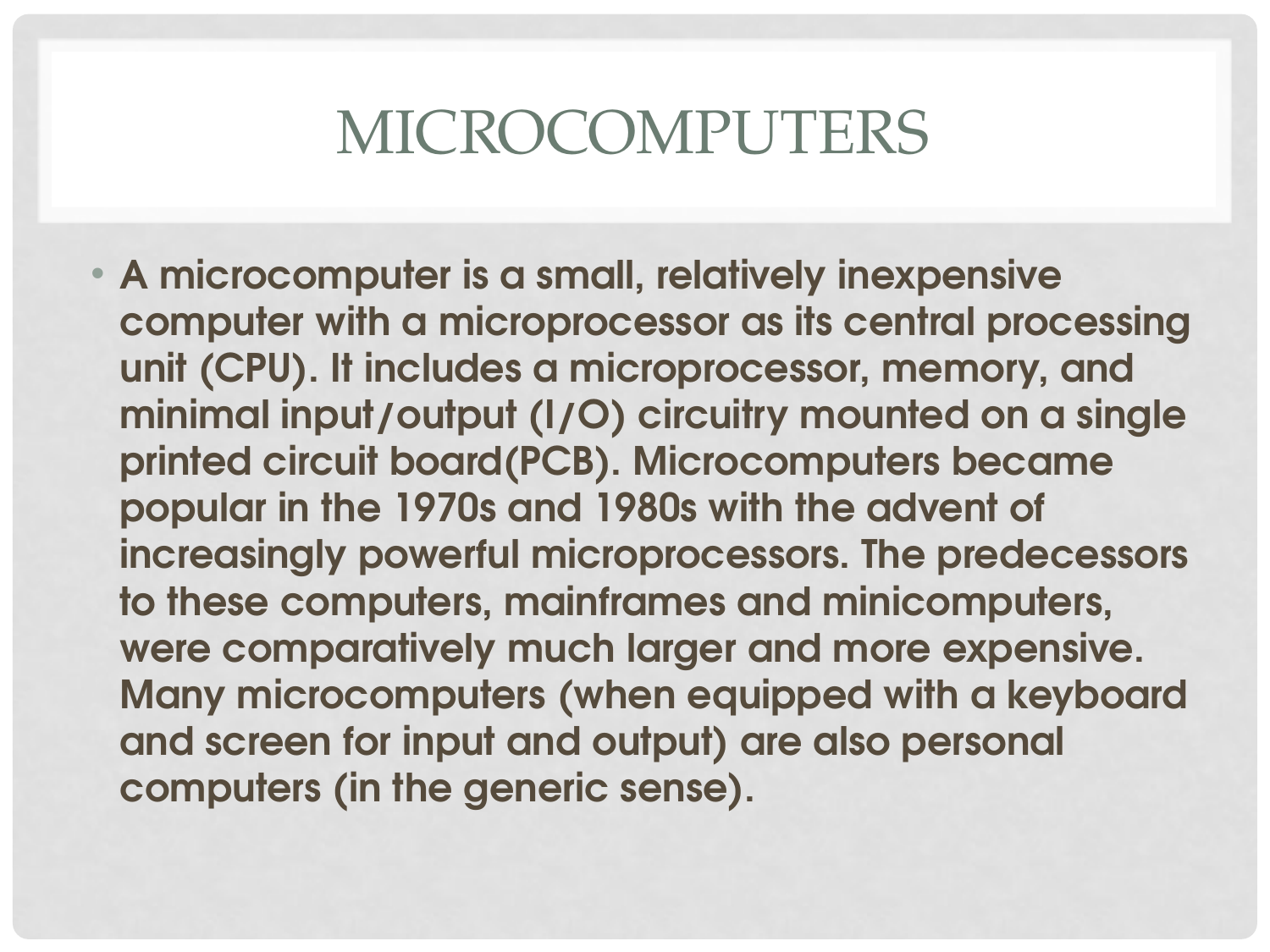

# Microcomputers
A microcomputer is a small, relatively inexpensive computer with a microprocessor as its central processing unit (CPU). It includes a microprocessor, memory, and minimal input/output (I/O) circuitry mounted on a single printed circuit board(PCB). Microcomputers became popular in the 1970s and 1980s with the advent of increasingly powerful microprocessors. The predecessors to these computers, mainframes and minicomputers, were comparatively much larger and more expensive. Many microcomputers (when equipped with a keyboard and screen for input and output) are also personal computers (in the generic sense).